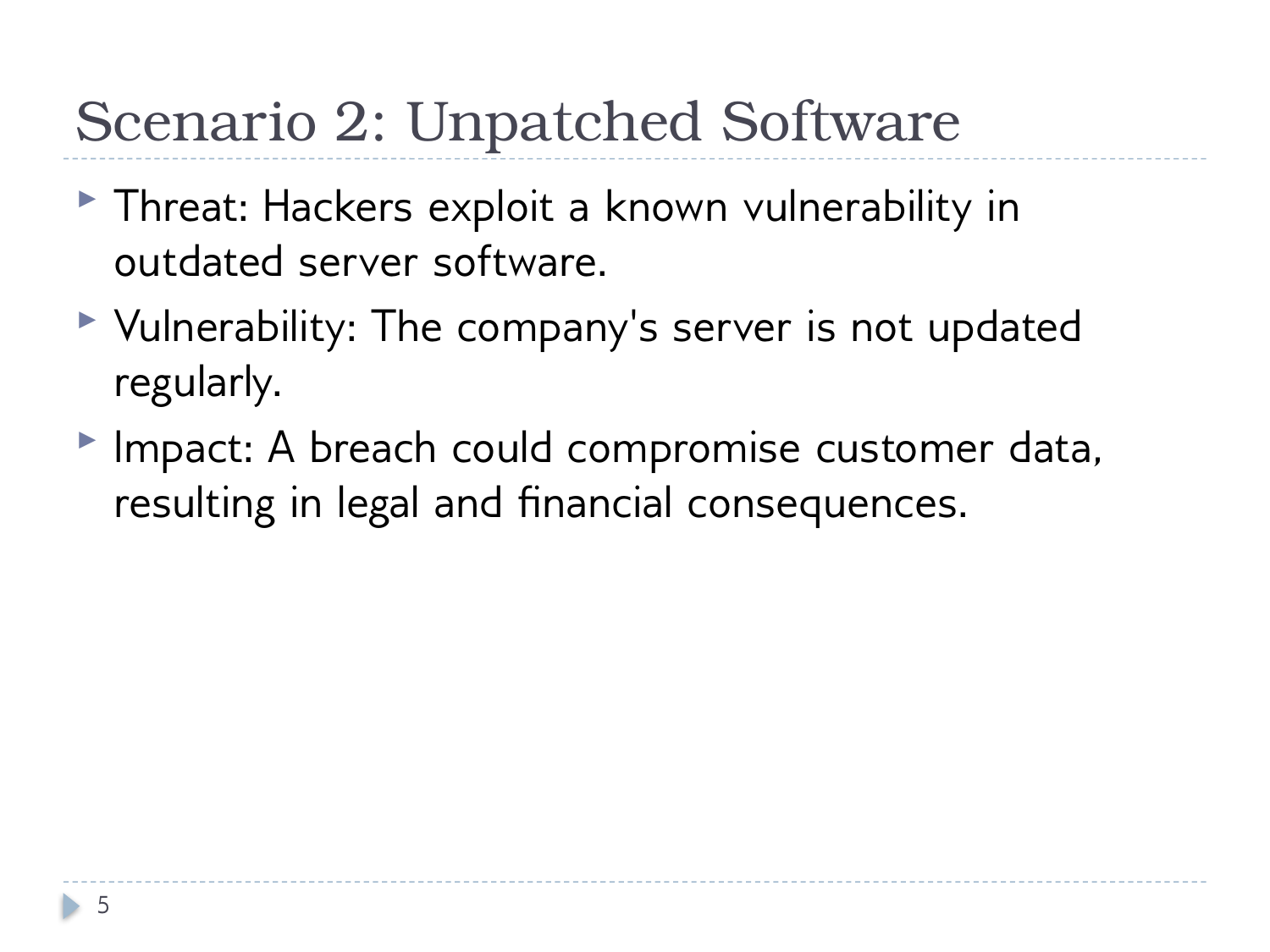

# Scenario 2: Unpatched Software
Threat: Hackers exploit a known vulnerability in outdated server software.
Vulnerability: The company's server is not updated regularly.
Impact: A breach could compromise customer data, resulting in legal and financial consequences.
5